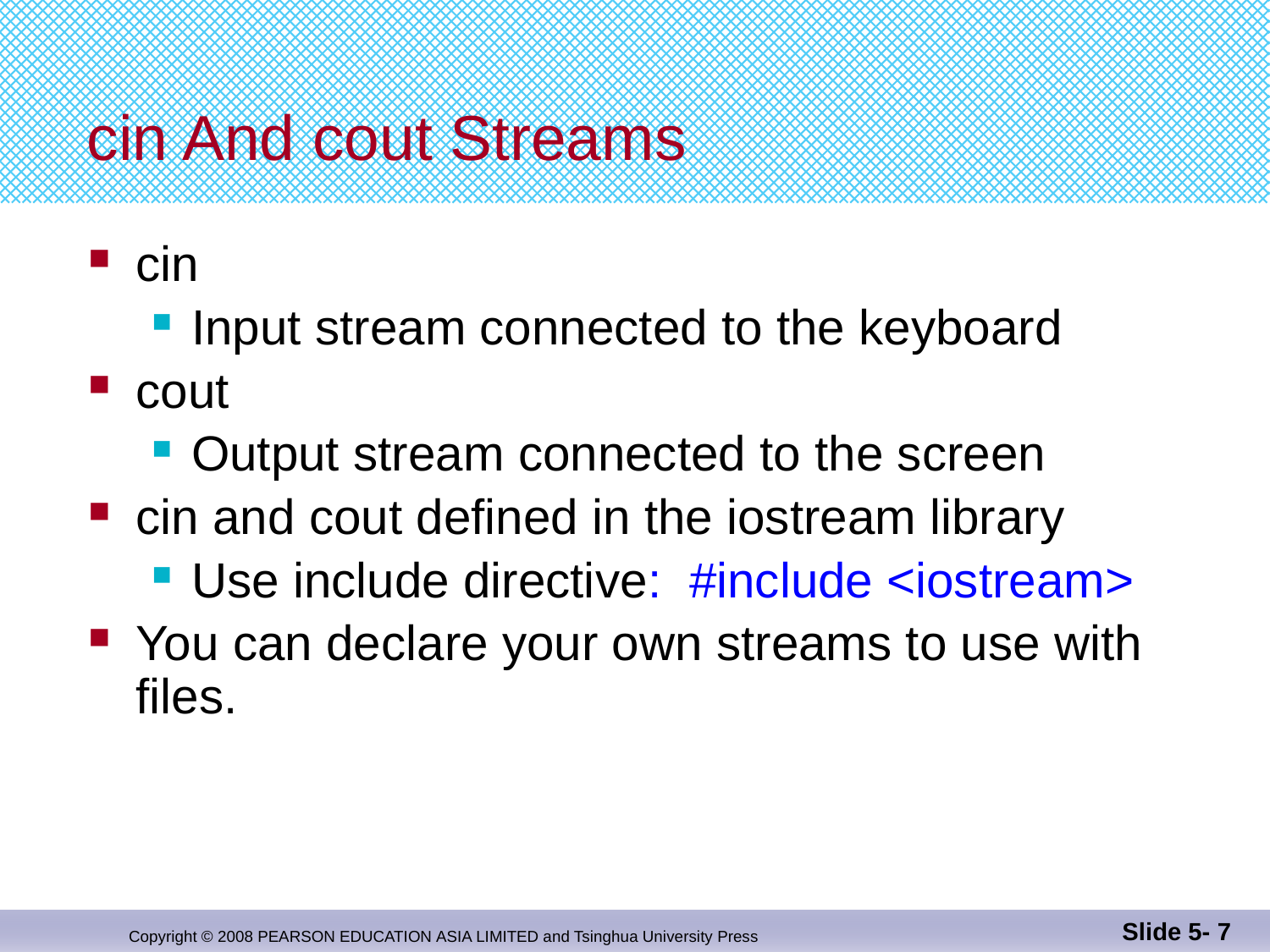

# cin And cout Streams
cin
Input stream connected to the keyboard
cout
Output stream connected to the screen
cin and cout defined in the iostream library
Use include directive:  #include <iostream>
You can declare your own streams to use with
files.
Slide 5- 7